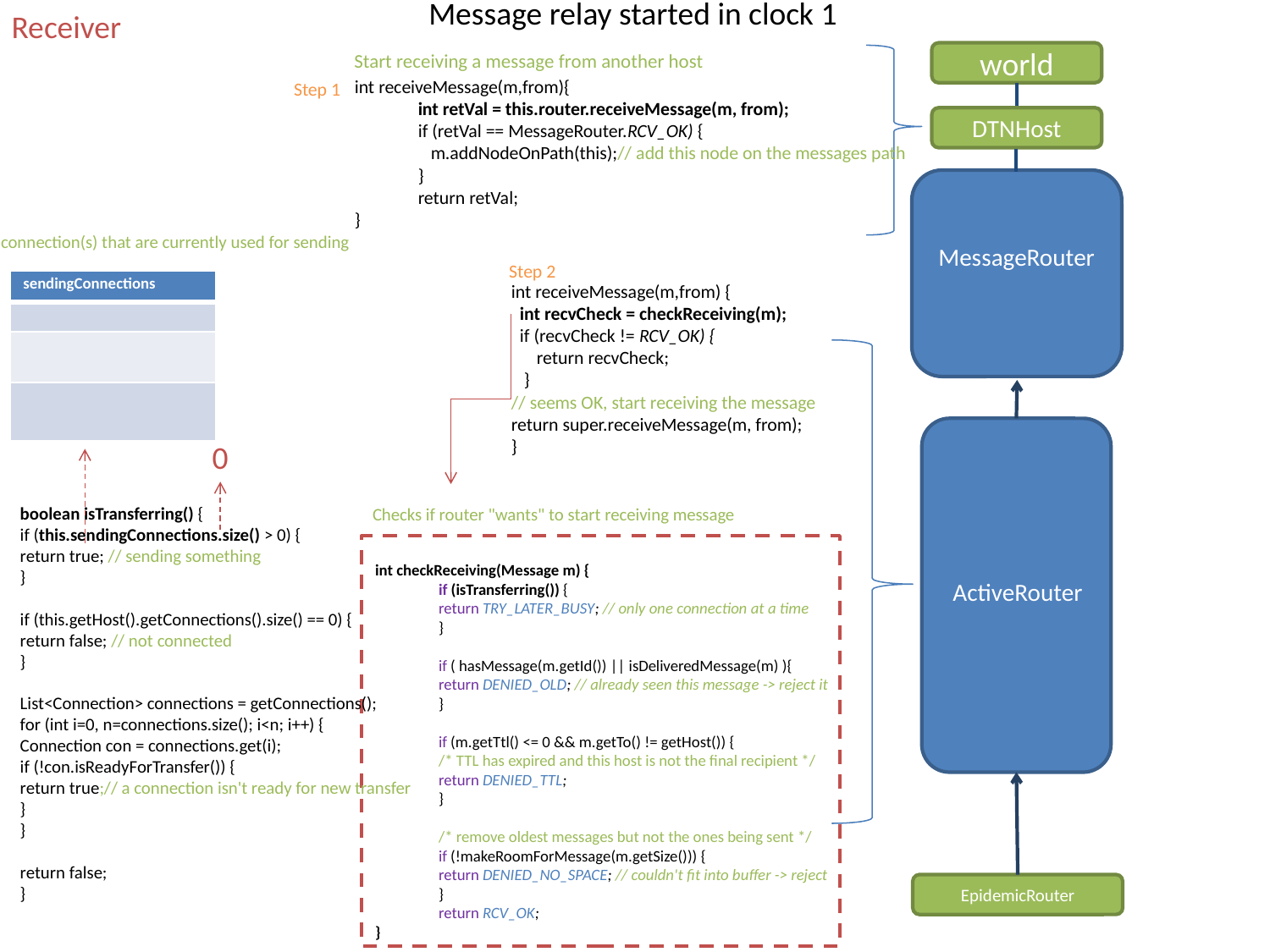

Message relay started in clock 1
Receiver
Start receiving a message from another host
world

int receiveMessage(m,from){
int retVal = this.router.receiveMessage(m, from);
if (retVal == MessageRouter.RCV_OK) {
   m.addNodeOnPath(this);// add this node on the messages path
}
return retVal;
}
Step 1
DTNHost

connection(s) that are currently used for sending
MessageRouter
Step 2
| sendingConnections |
| --- |
|  |
|  |
|  |
int receiveMessage(m,from) {
  int recvCheck = checkReceiving(m);
  if (recvCheck != RCV_OK) {
      return recvCheck;
   }
// seems OK, start receiving the message
return super.receiveMessage(m, from);
}

0
boolean isTransferring() {
if (this.sendingConnections.size() > 0) {
return true; // sending something
}

if (this.getHost().getConnections().size() == 0) {
return false; // not connected
}

List<Connection> connections = getConnections();
for (int i=0, n=connections.size(); i<n; i++) {
Connection con = connections.get(i);
if (!con.isReadyForTransfer()) {
return true;// a connection isn't ready for new transfer
}
}

return false;
}
Checks if router "wants" to start receiving message

int checkReceiving(Message m) {
if (isTransferring()) {
return TRY_LATER_BUSY; // only one connection at a time
}

if ( hasMessage(m.getId()) || isDeliveredMessage(m) ){
return DENIED_OLD; // already seen this message -> reject it
}

if (m.getTtl() <= 0 && m.getTo() != getHost()) {
/* TTL has expired and this host is not the final recipient */
return DENIED_TTL;
}

/* remove oldest messages but not the ones being sent */
if (!makeRoomForMessage(m.getSize())) {
return DENIED_NO_SPACE; // couldn't fit into buffer -> reject
}
return RCV_OK;
}
ActiveRouter
EpidemicRouter